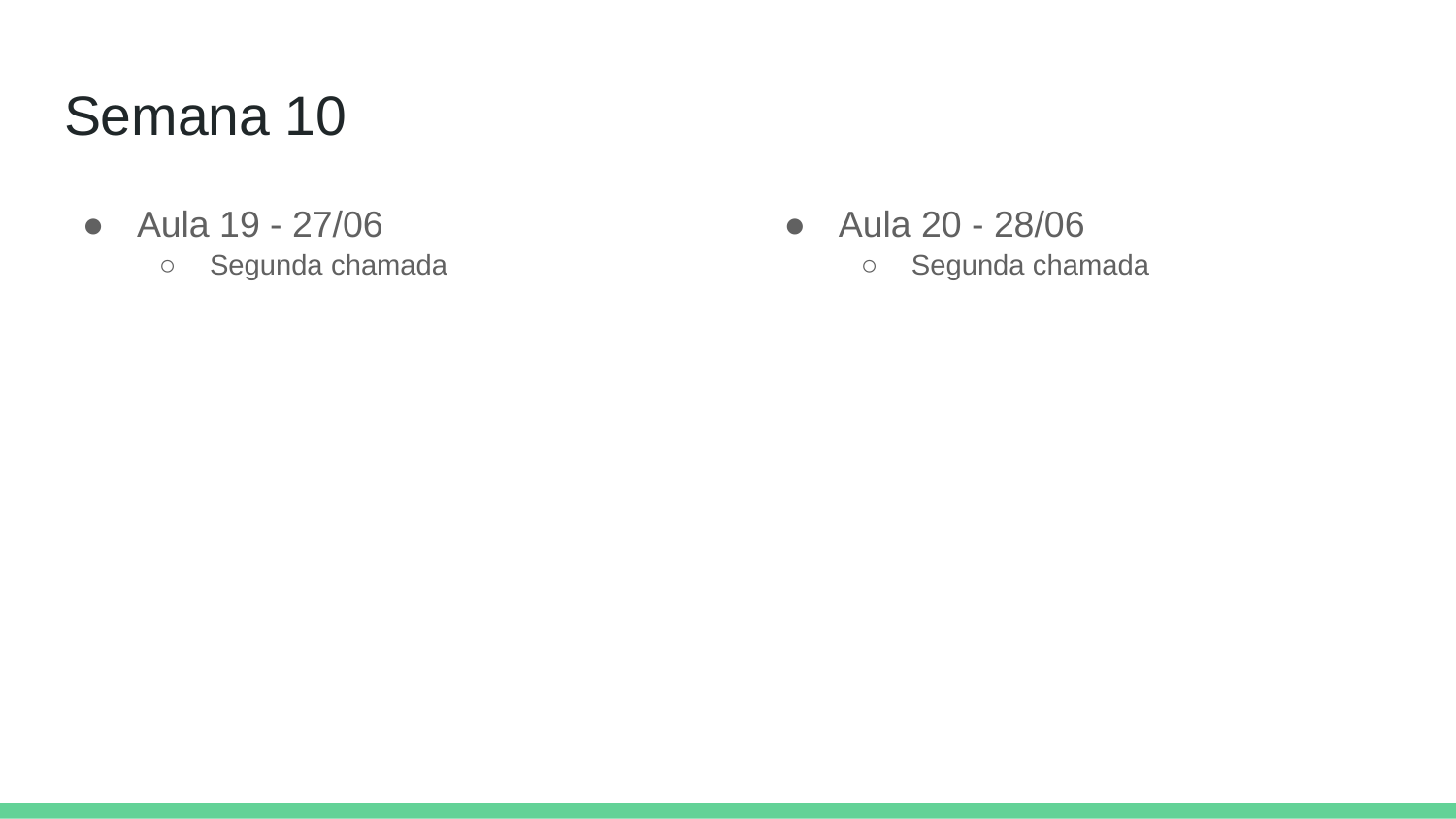

# Semana 10
Aula 19 - 27/06
Segunda chamada

Aula 20 - 28/06
Segunda chamada